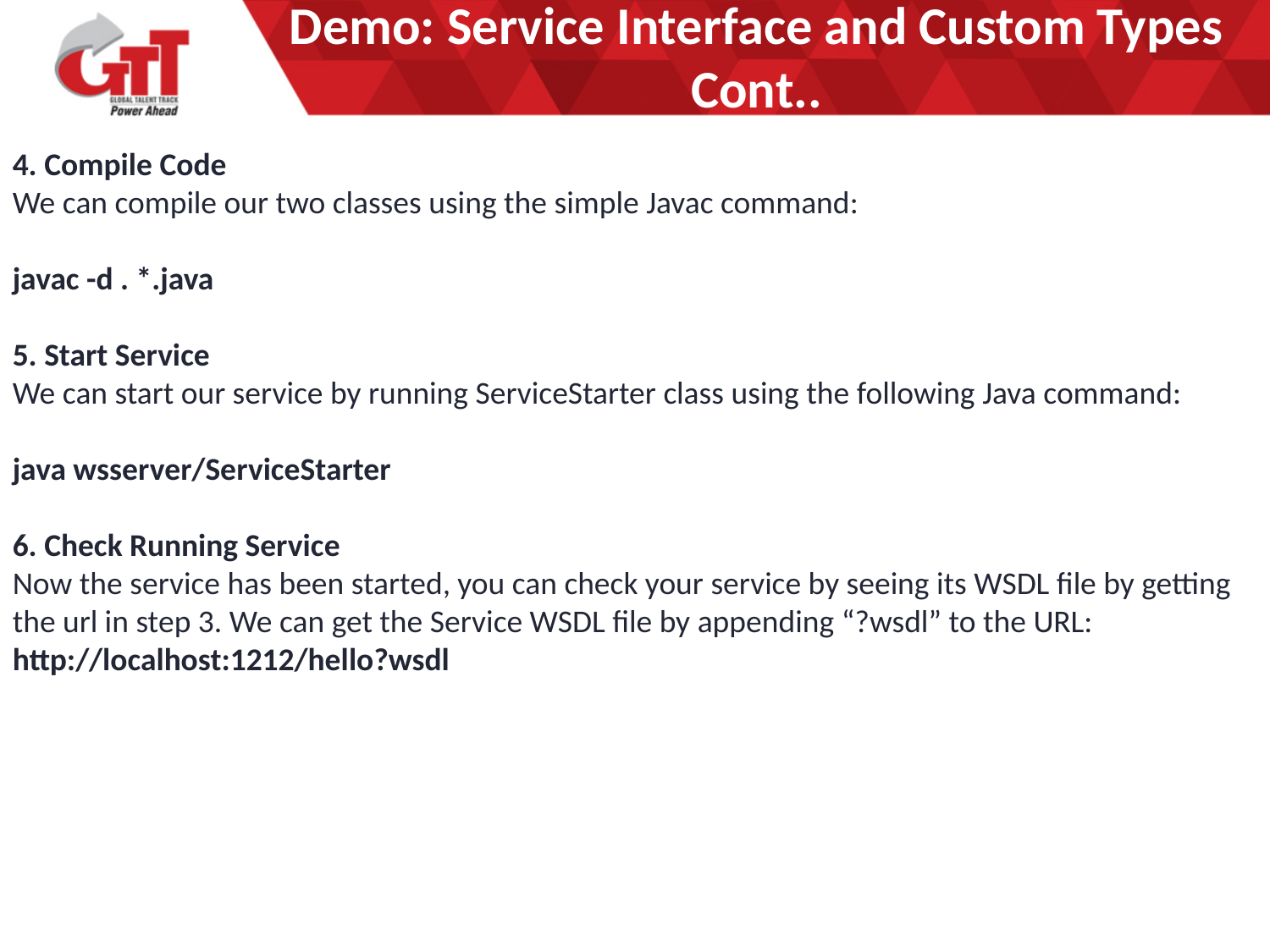

# Demo: Service Interface and Custom Types Cont..
4. Compile Code
We can compile our two classes using the simple Javac command:

javac -d . *.java

5. Start Service
We can start our service by running ServiceStarter class using the following Java command:

java wsserver/ServiceStarter

6. Check Running Service
Now the service has been started, you can check your service by seeing its WSDL file by getting the url in step 3. We can get the Service WSDL file by appending “?wsdl” to the URL: http://localhost:1212/hello?wsdl